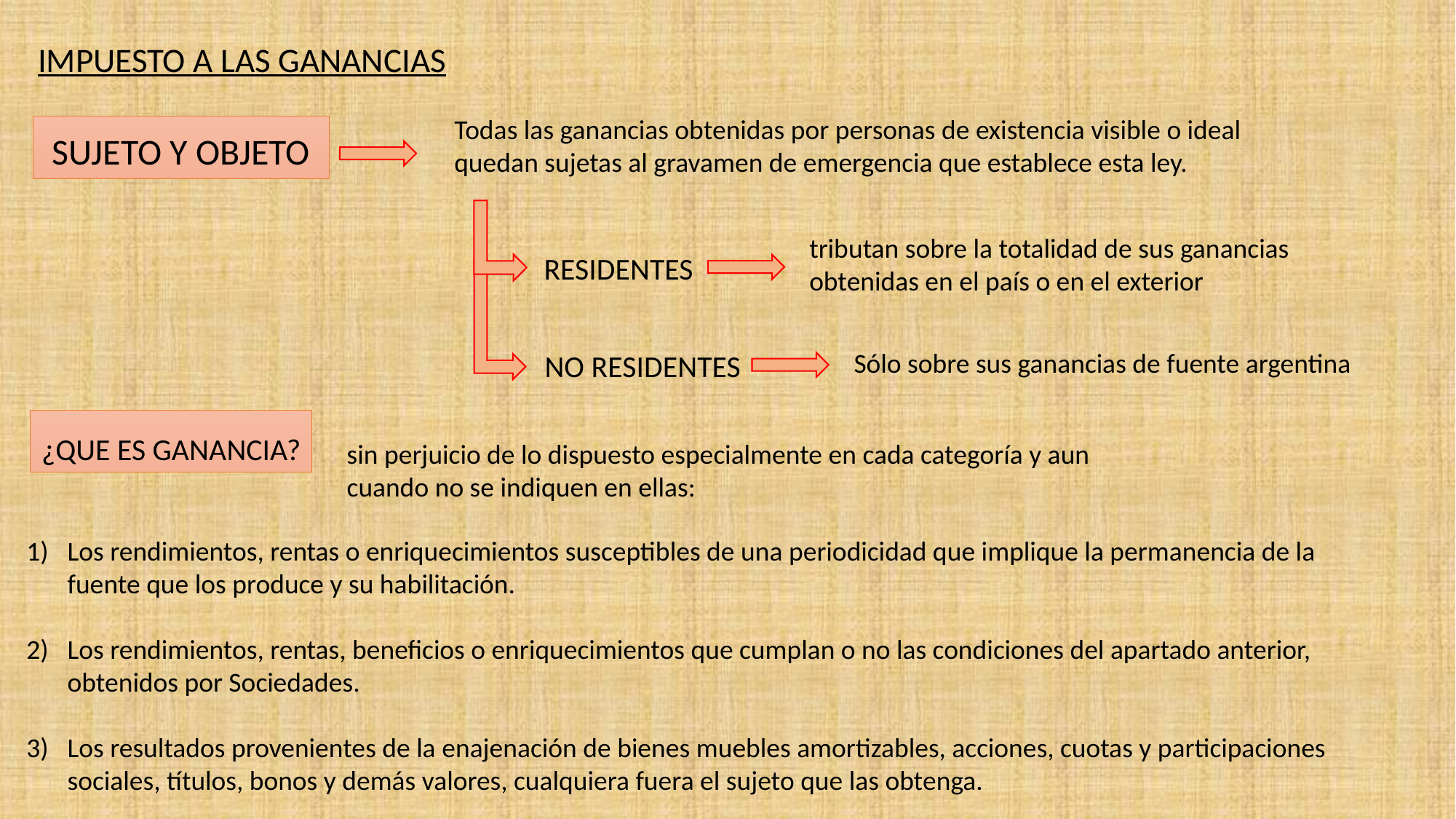

IMPUESTO A LAS GANANCIAS
Todas las ganancias obtenidas por personas de existencia visible o ideal quedan sujetas al gravamen de emergencia que establece esta ley.
# SUJETO Y OBJETO

tributan sobre la totalidad de sus ganancias obtenidas en el país o en el exterior
RESIDENTES

Sólo sobre sus ganancias de fuente argentina
NO RESIDENTES

¿QUE ES GANANCIA?
sin perjuicio de lo dispuesto especialmente en cada categoría y aun cuando no se indiquen en ellas:
Los rendimientos, rentas o enriquecimientos susceptibles de una periodicidad que implique la permanencia de la fuente que los produce y su habilitación.

Los rendimientos, rentas, beneficios o enriquecimientos que cumplan o no las condiciones del apartado anterior, obtenidos por Sociedades.

Los resultados provenientes de la enajenación de bienes muebles amortizables, acciones, cuotas y participaciones sociales, títulos, bonos y demás valores, cualquiera fuera el sujeto que las obtenga.